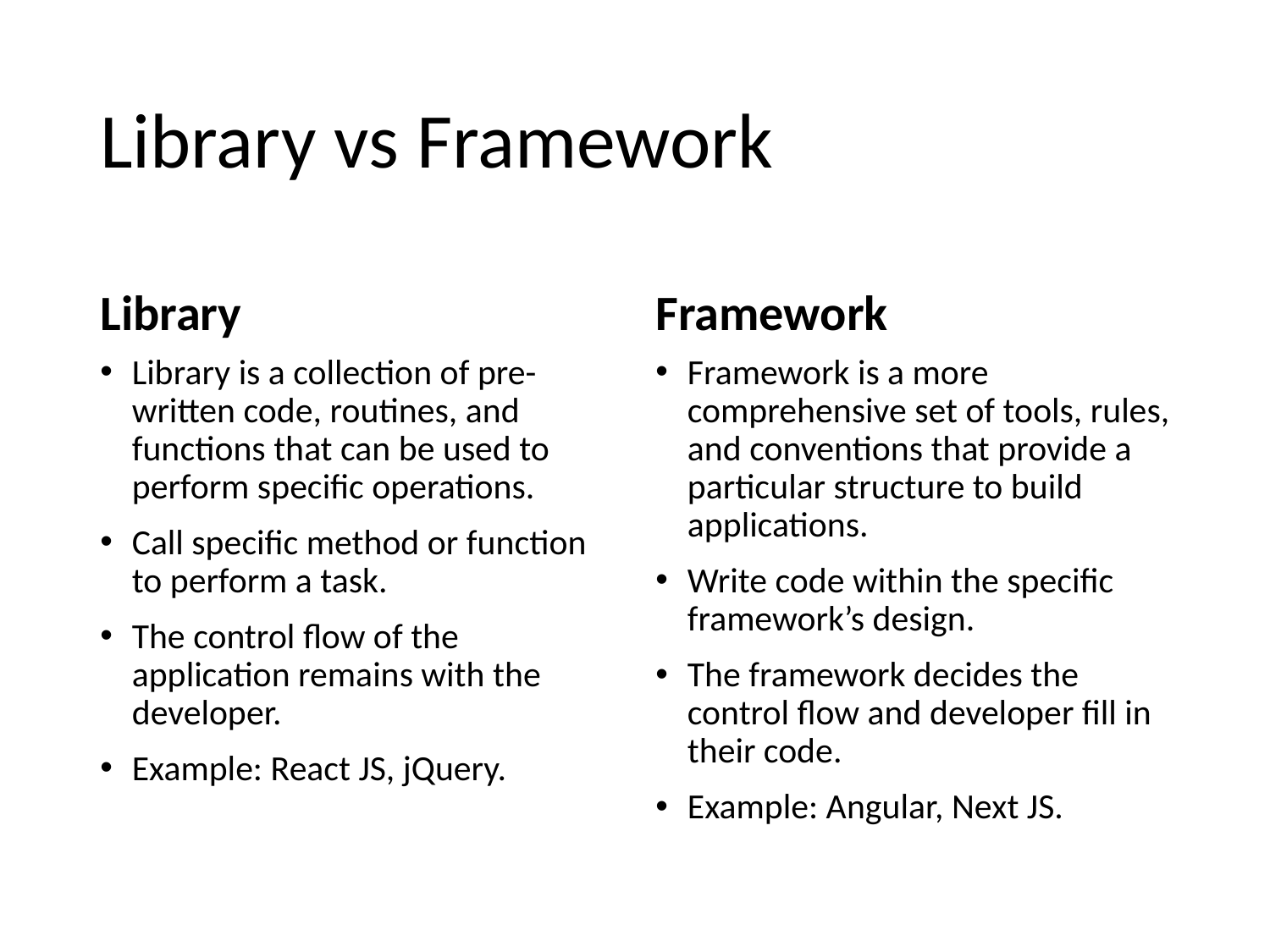

# Library vs Framework
Library
Framework
Library is a collection of pre-written code, routines, and functions that can be used to perform specific operations.
Call specific method or function to perform a task.
The control flow of the application remains with the developer.
Example: React JS, jQuery.
Framework is a more comprehensive set of tools, rules, and conventions that provide a particular structure to build applications.
Write code within the specific framework’s design.
The framework decides the control flow and developer fill in their code.
Example: Angular, Next JS.